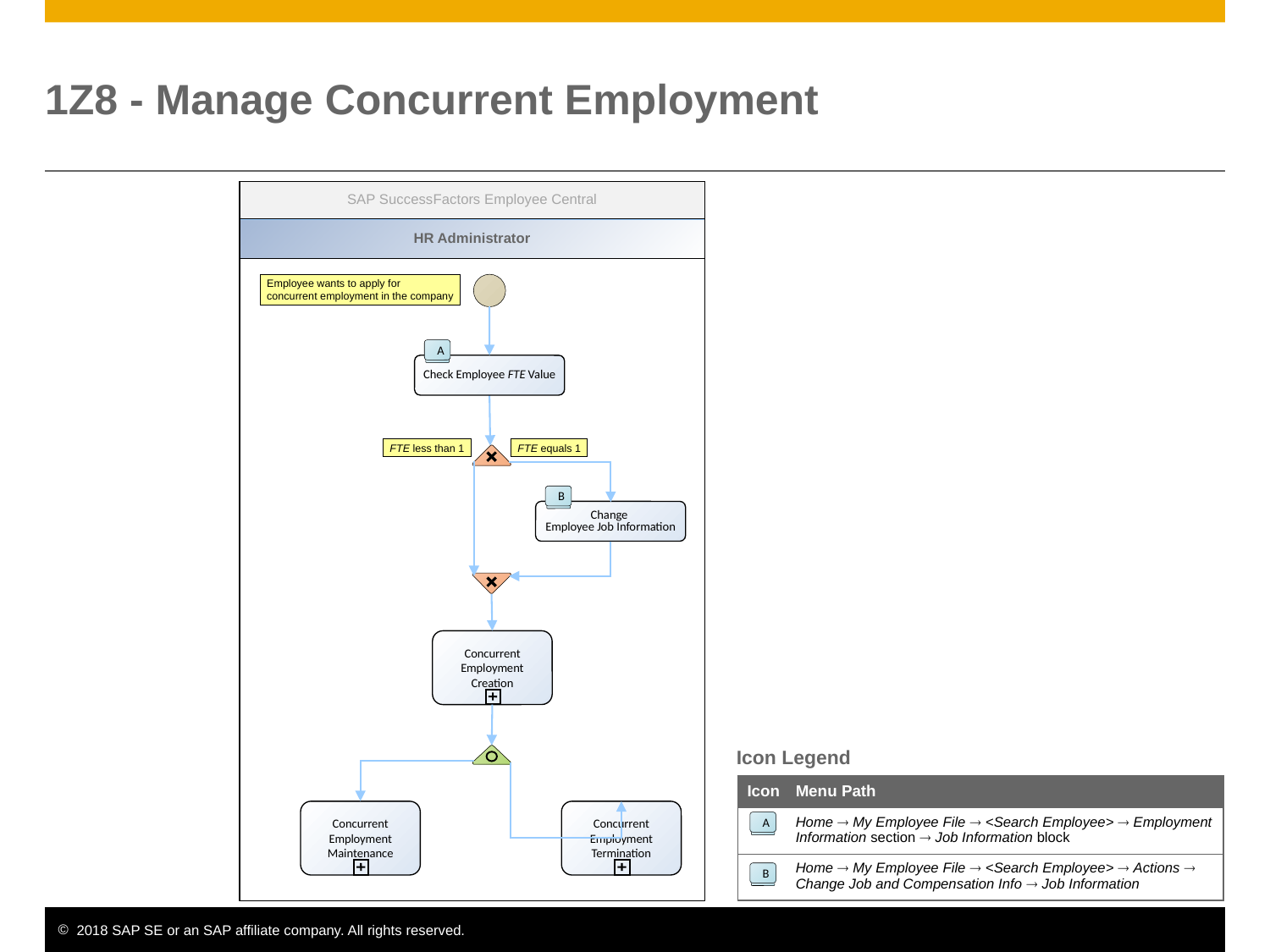

# 1Z8 - Manage Concurrent Employment
SAP SuccessFactors Employee Central
HR Administrator

Employee wants to apply for
concurrent employment in the company
A

Check Employee FTE Value

FTE less than 1
FTE equals 1

B

Change
Employee Job Information

Concurrent Employment Creation

Icon Legend

| Icon | Menu Path |
| --- | --- |
|  | Home → My Employee File → <Search Employee> → Employment Information section → Job Information block |
|  | Home → My Employee File → <Search Employee> → Actions → Change Job and Compensation Info → Job Information |
Concurrent Employment Maintenance

Concurrent Employment Termination

A

B